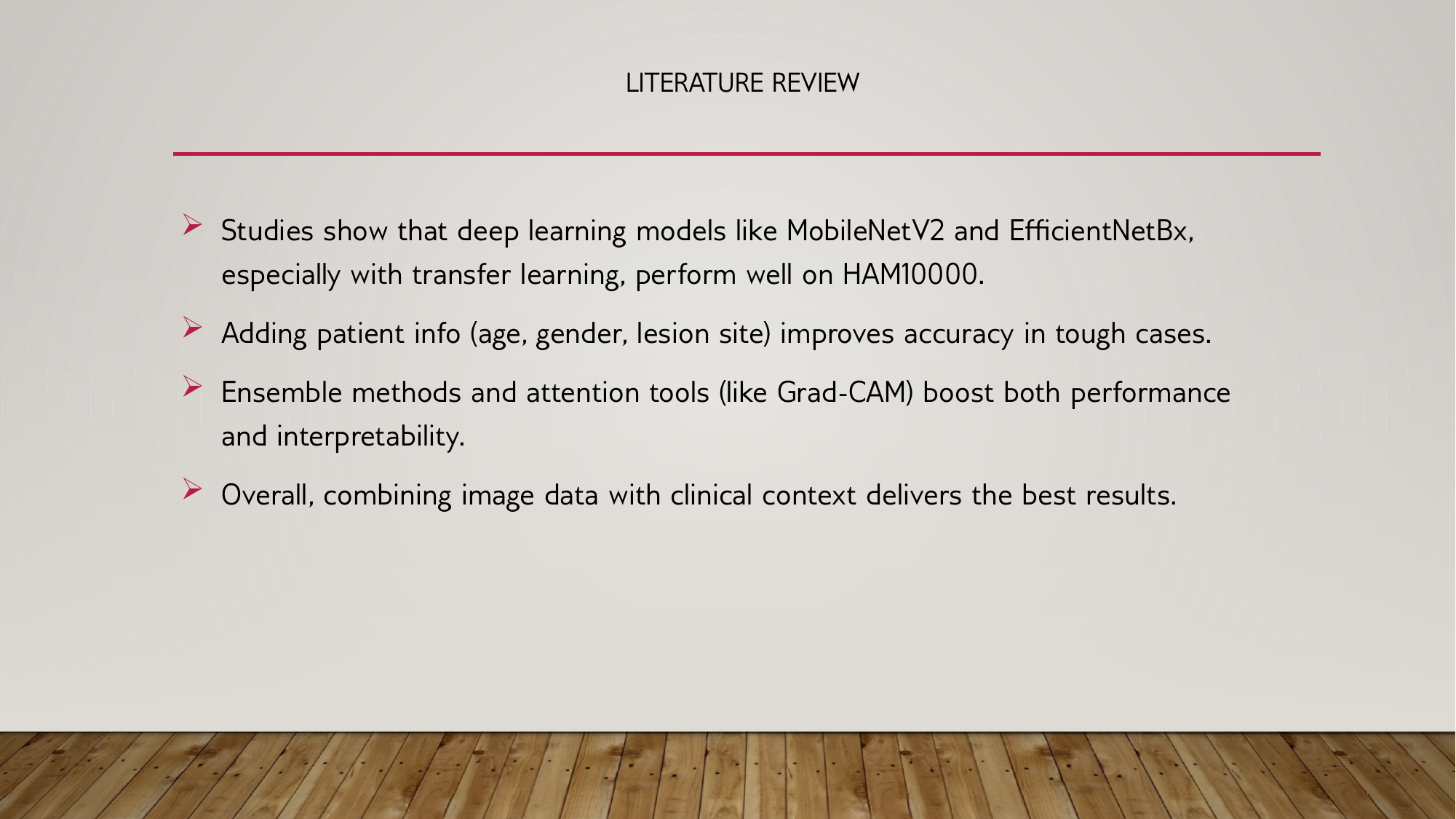

# Literature Review
Studies show that deep learning models like MobileNetV2 and EfficientNetBx, especially with transfer learning, perform well on HAM10000.
Adding patient info (age, gender, lesion site) improves accuracy in tough cases.
Ensemble methods and attention tools (like Grad-CAM) boost both performance and interpretability.
Overall, combining image data with clinical context delivers the best results.